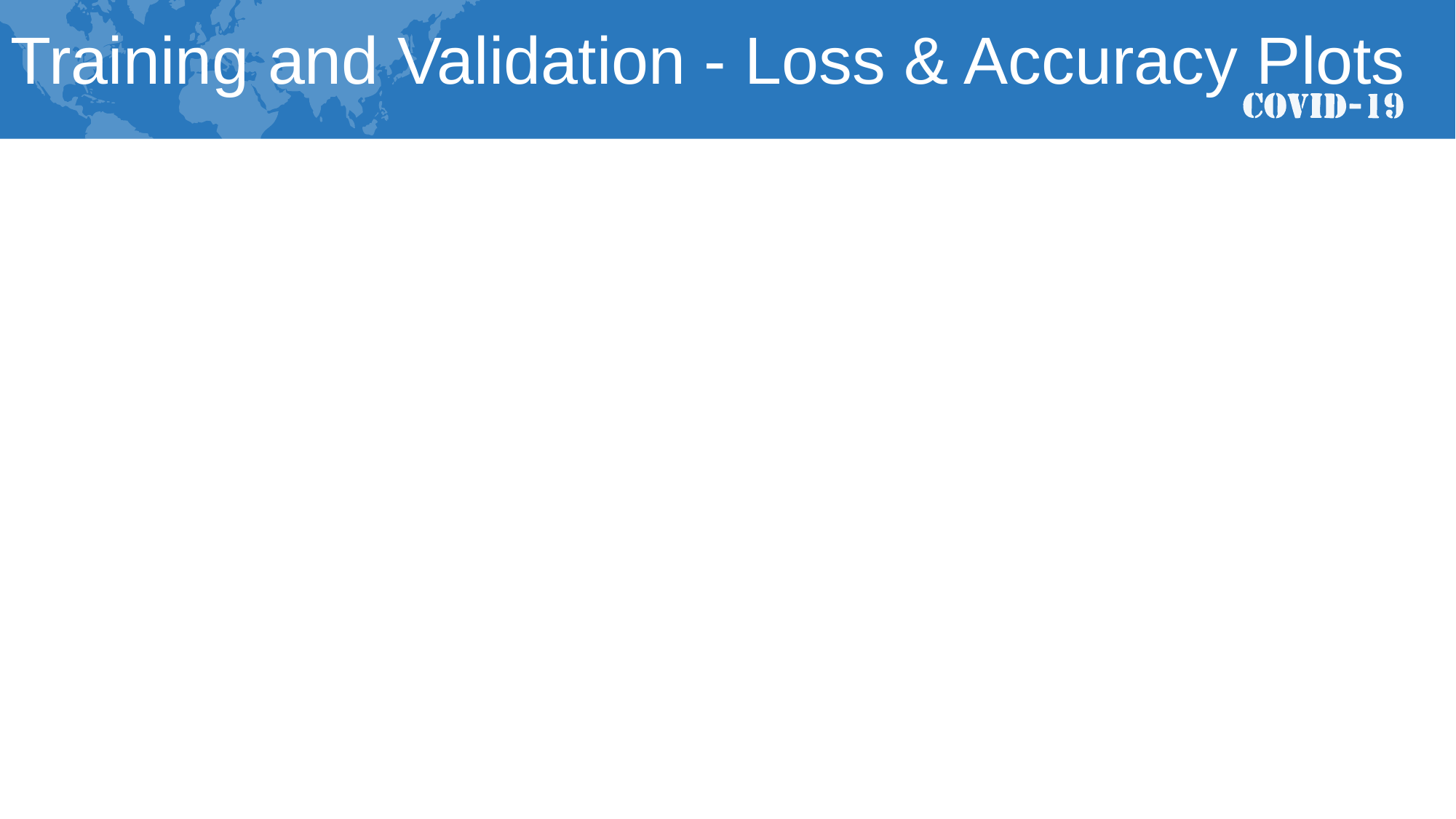

Training and Validation - Loss & Accuracy Plots